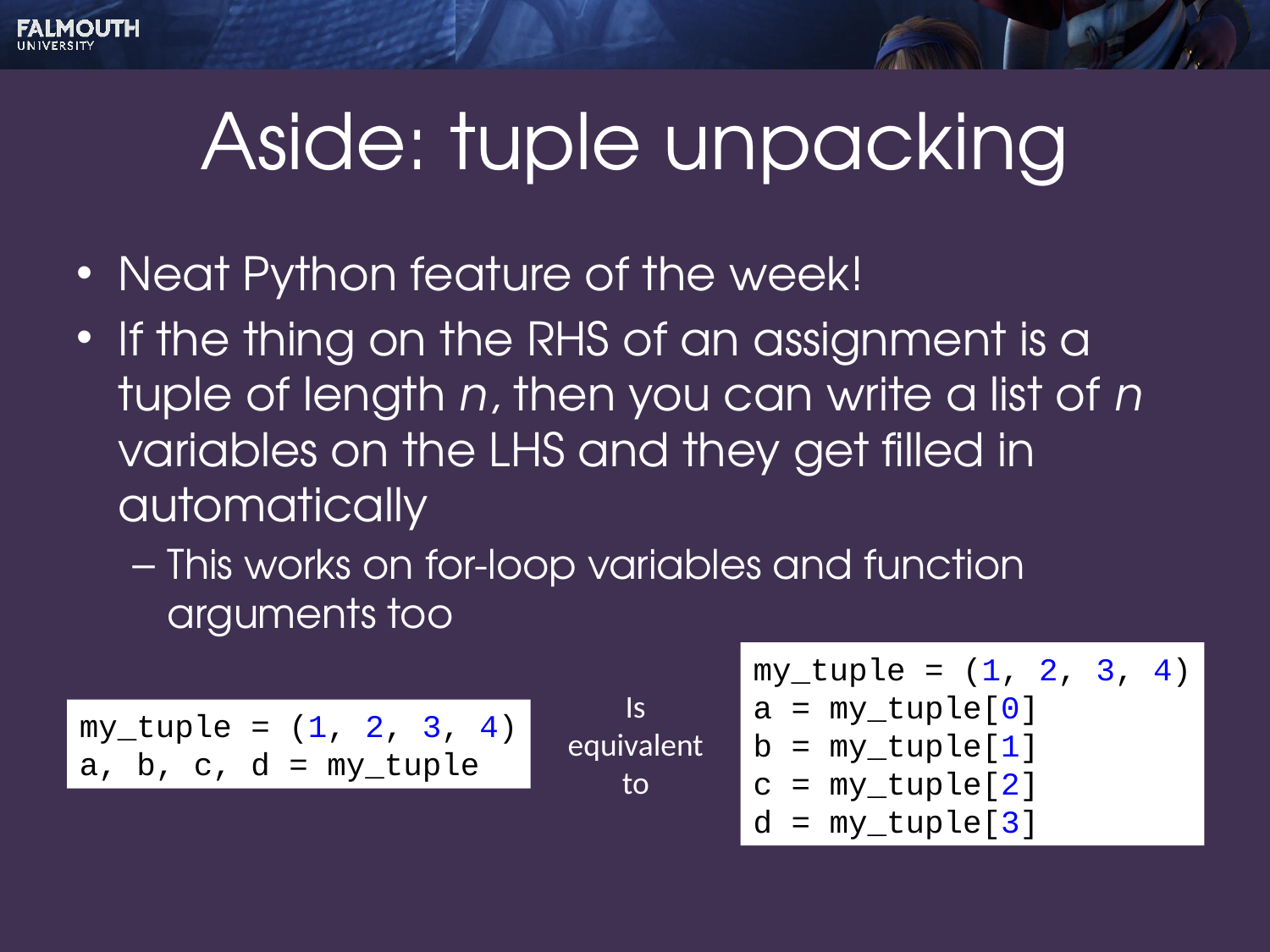

# Aside: tuple unpacking
Neat Python feature of the week!
If the thing on the RHS of an assignment is a tuple of length n, then you can write a list of n variables on the LHS and they get filled in automatically
This works on for-loop variables and function arguments too
my_tuple = (1, 2, 3, 4)
a = my_tuple[0]
b = my_tuple[1]
c = my_tuple[2]
d = my_tuple[3]
Is equivalent to
my_tuple = (1, 2, 3, 4)
a, b, c, d = my_tuple